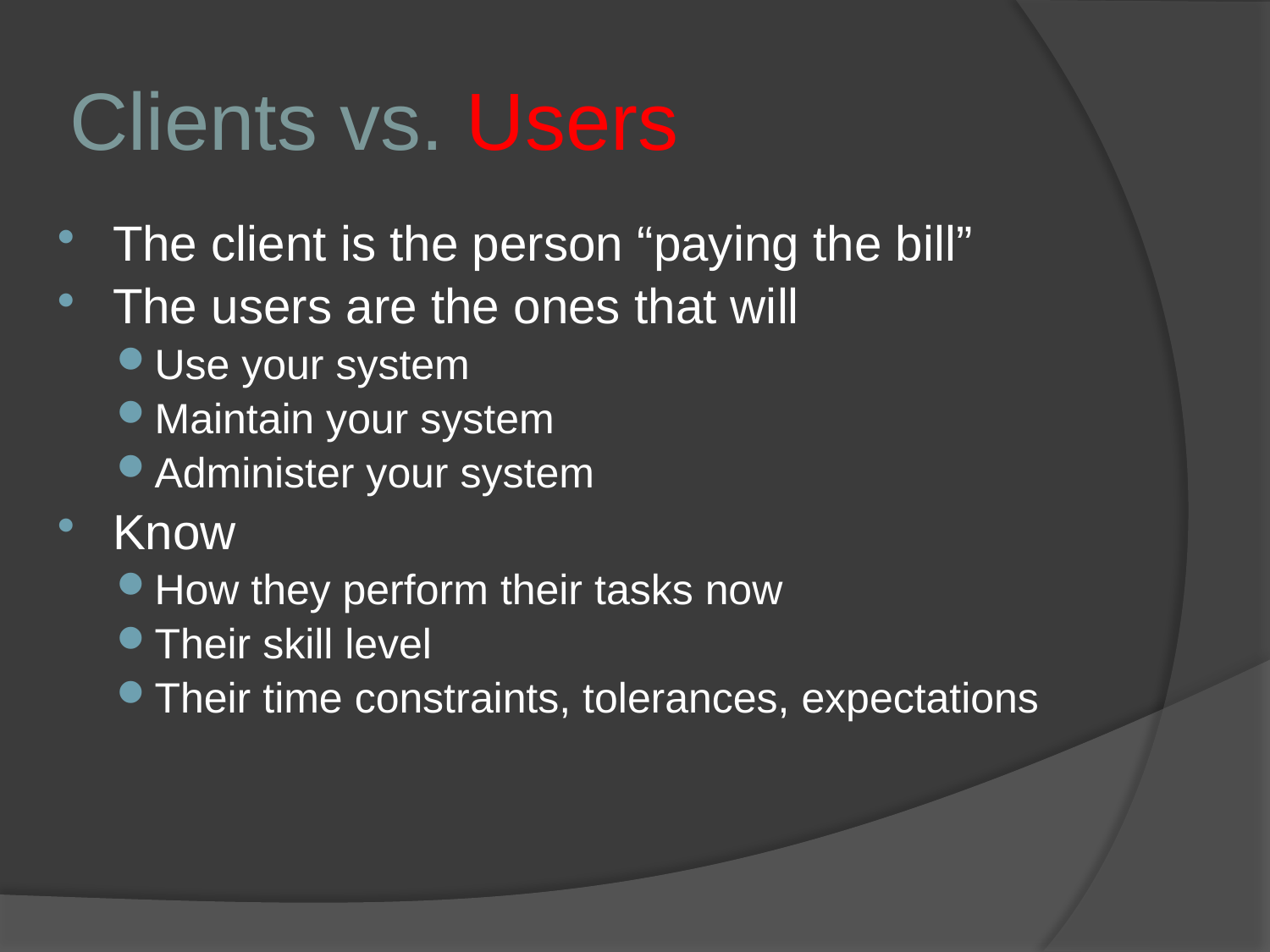

# Clients vs. Users
The client is the person “paying the bill”
The users are the ones that will
Use your system
Maintain your system
Administer your system
Know
How they perform their tasks now
Their skill level
Their time constraints, tolerances, expectations